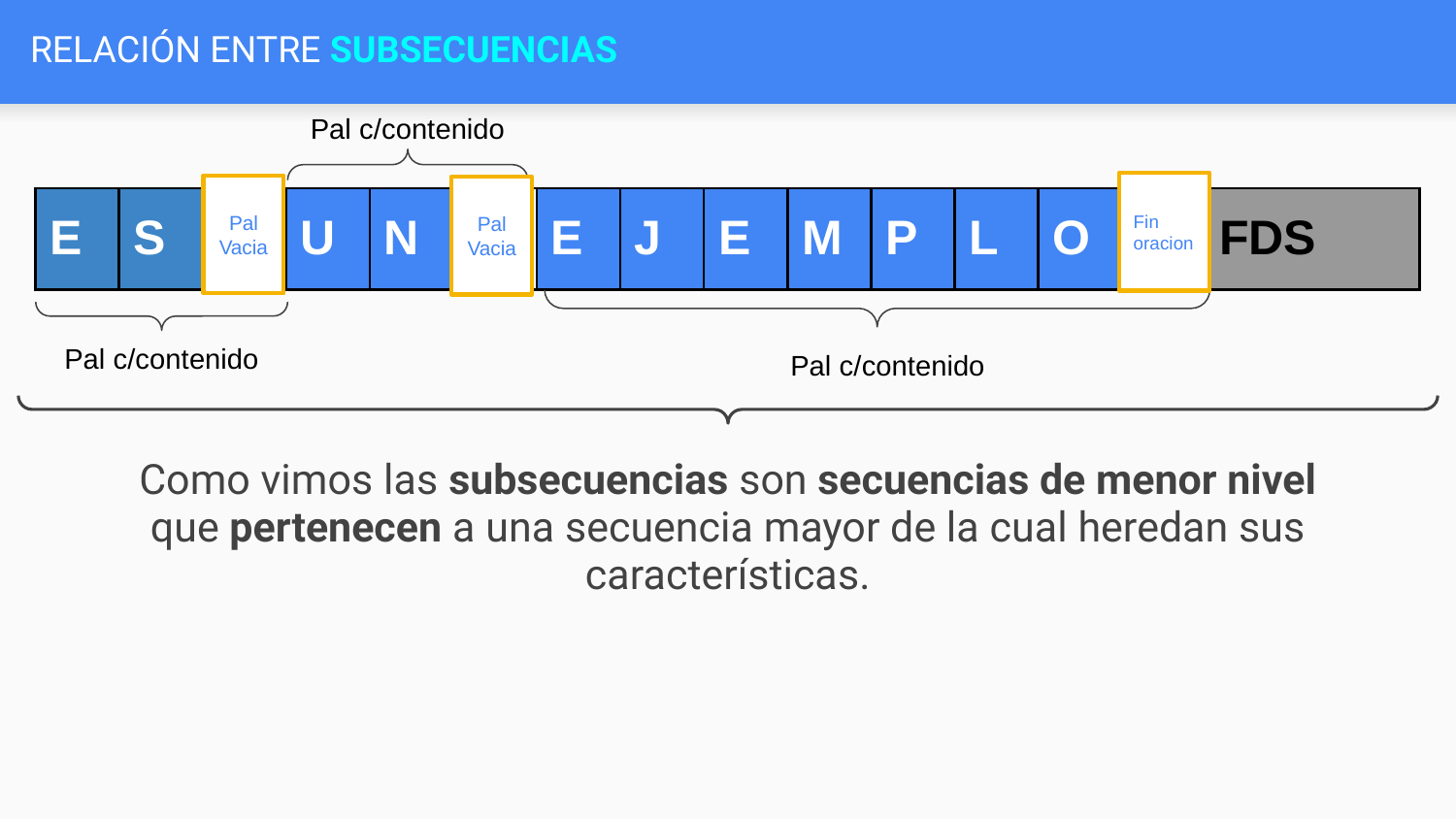

# RELACIÓN ENTRE SUBSECUENCIAS

Pal c/contenido
Fin oracion
Pal Vacia
Pal Vacia
| E | S |  | U | N |  | E | J | E | M | P | L | O | . | FDS |
| --- | --- | --- | --- | --- | --- | --- | --- | --- | --- | --- | --- | --- | --- | --- |

Pal c/contenido

Pal c/contenido
Como vimos las subsecuencias son secuencias de menor nivel que pertenecen a una secuencia mayor de la cual heredan sus características.